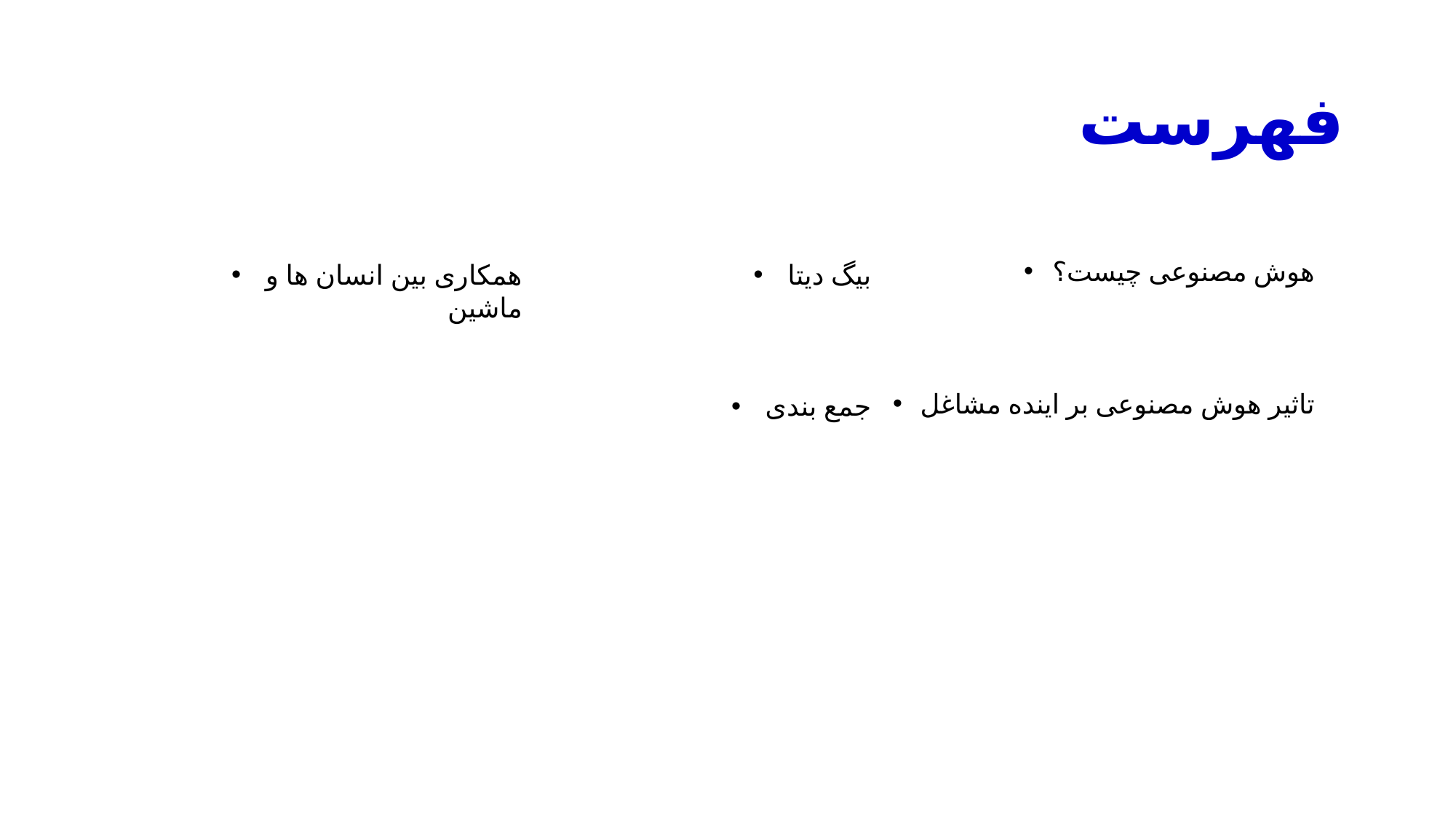

# فهرست
همکاری بین انسان ها و ماشین
بیگ دیتا

جمع بندی
هوش مصنوعی چیست؟

تاثیر هوش مصنوعی بر اینده مشاغل